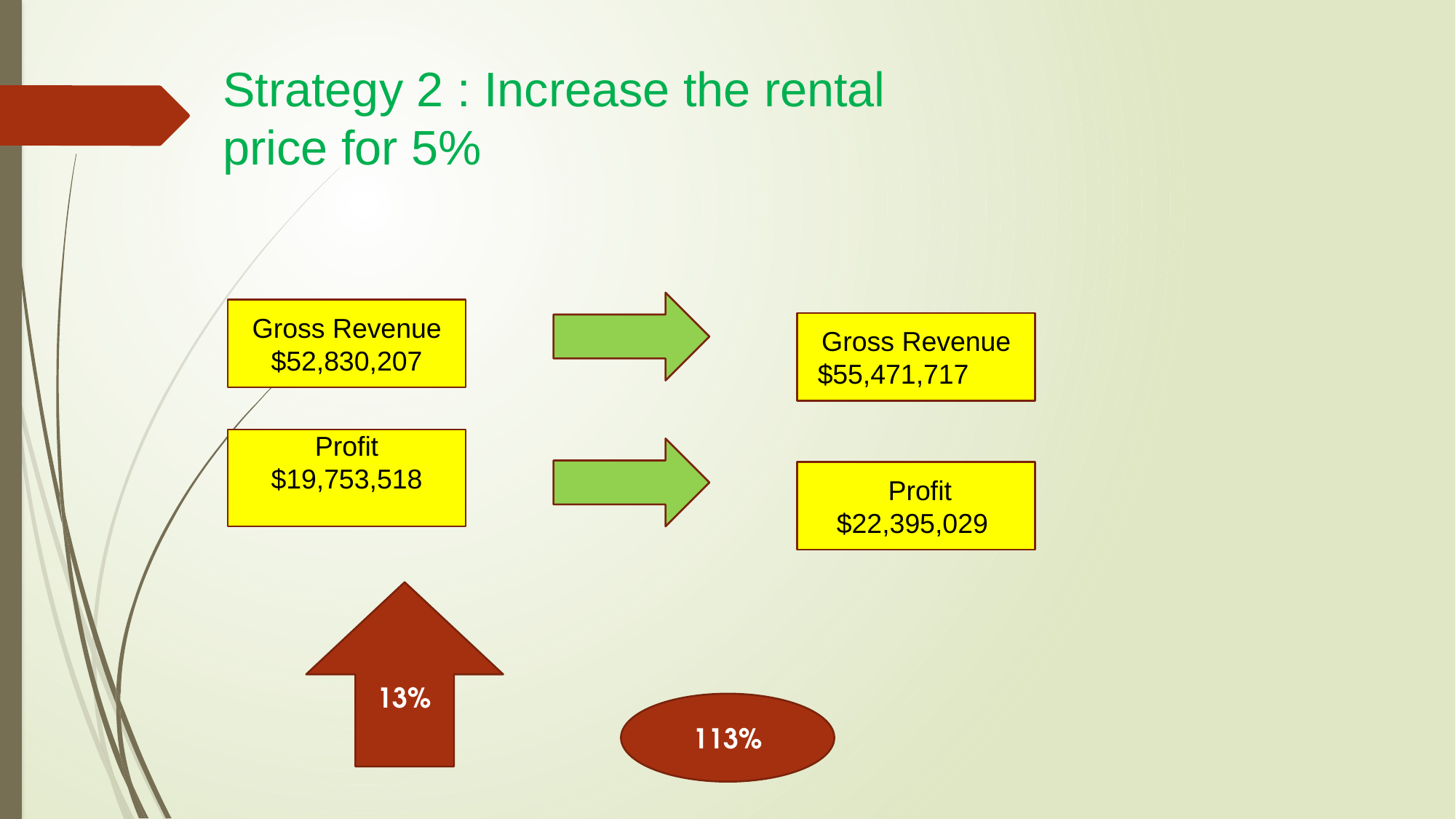

Strategy 2 : Increase the rental price for 5%

Gross Revenue
$52,830,207
Gross Revenue $55,471,717
Profit
$19,753,518

 Profit
$22,395,029

13%
113%